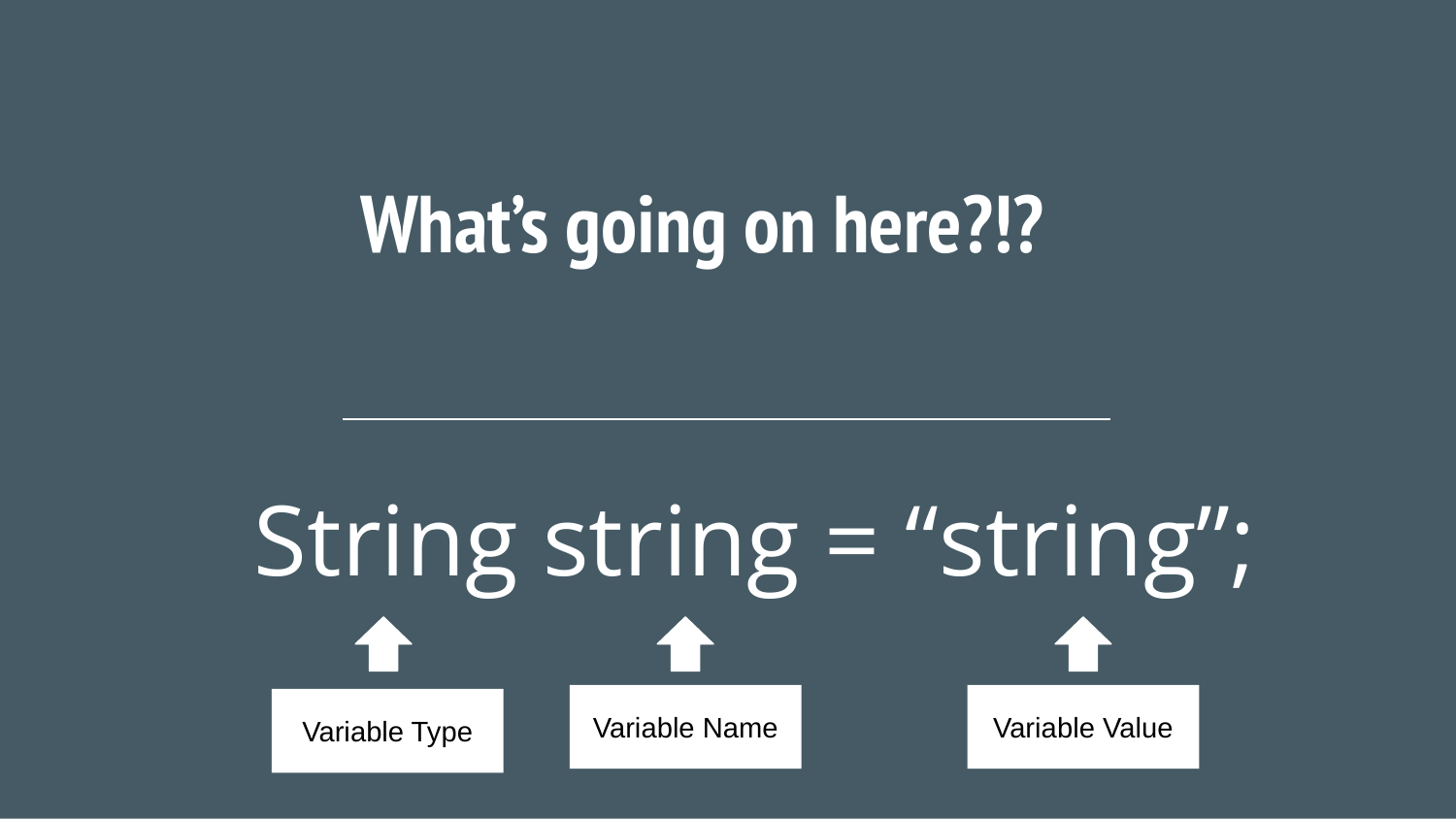

# What’s going on here?!?
String string = “string”;

Variable Name
Variable Value
Variable Type